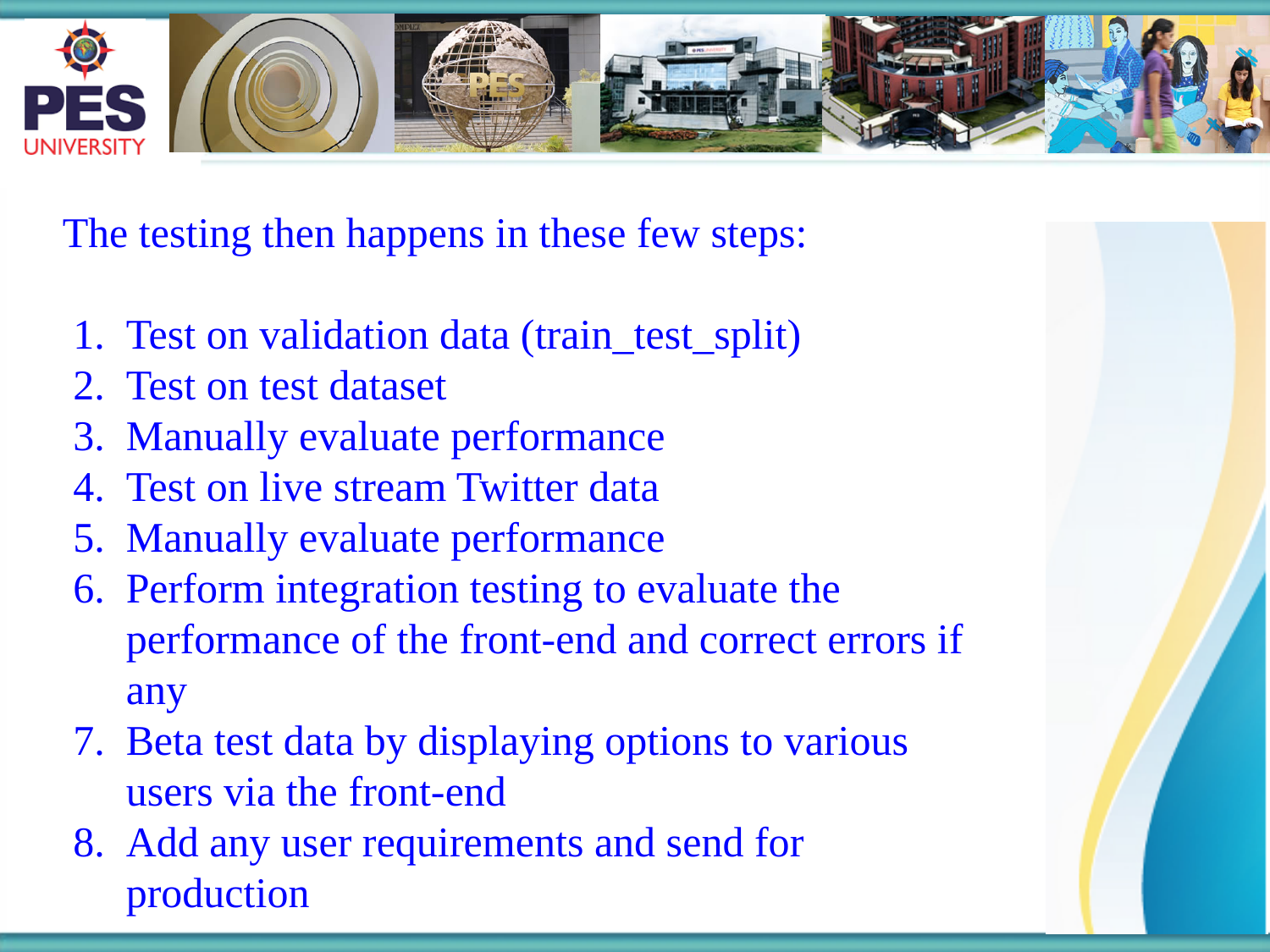

The testing then happens in these few steps:

Test on validation data (train_test_split)
Test on test dataset
Manually evaluate performance
Test on live stream Twitter data
Manually evaluate performance
Perform integration testing to evaluate the performance of the front-end and correct errors if any
Beta test data by displaying options to various users via the front-end
Add any user requirements and send for production